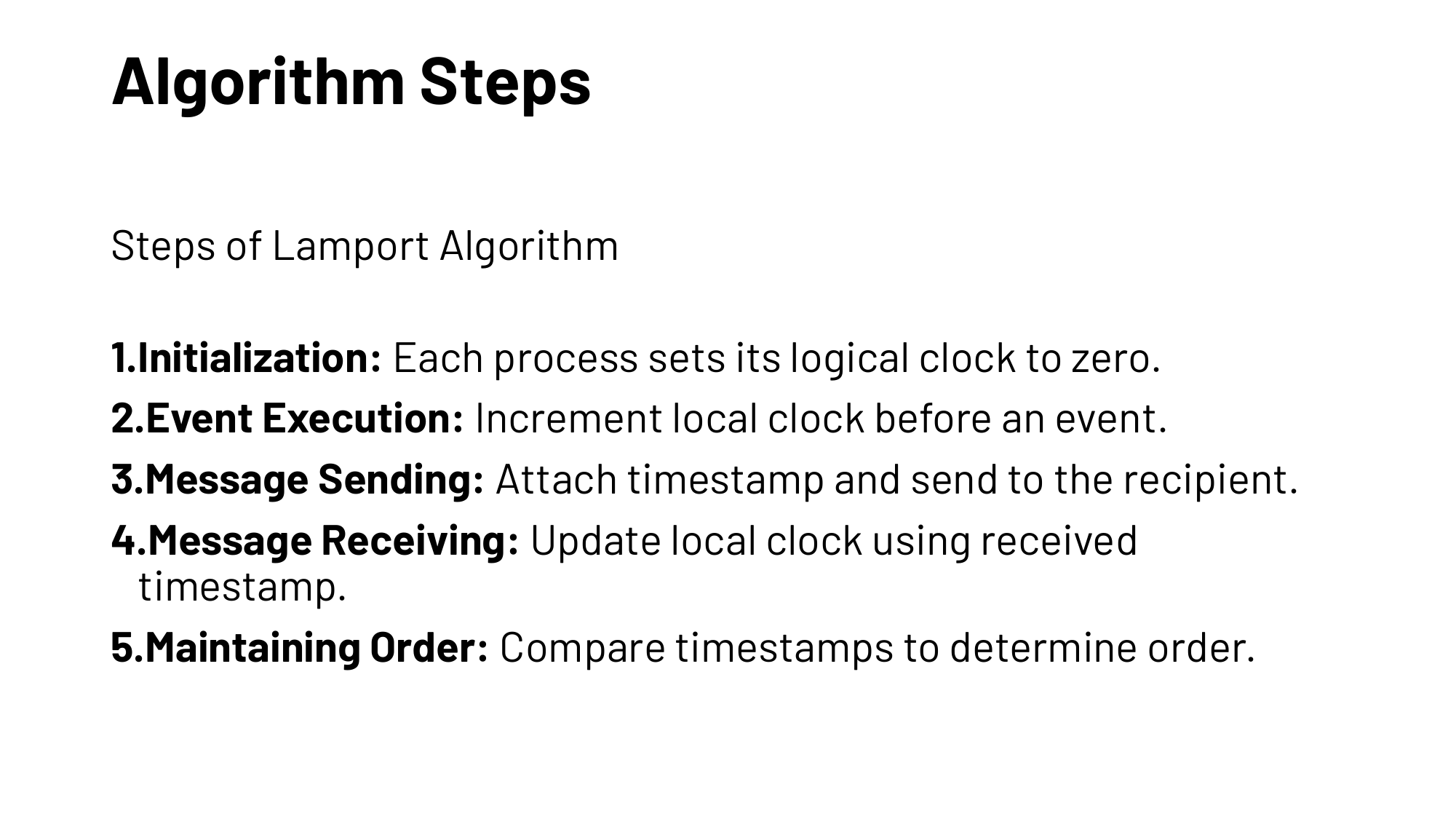

# Algorithm Steps
Steps of Lamport Algorithm
Initialization: Each process sets its logical clock to zero.
Event Execution: Increment local clock before an event.
Message Sending: Attach timestamp and send to the recipient.
Message Receiving: Update local clock using received timestamp.
Maintaining Order: Compare timestamps to determine order.